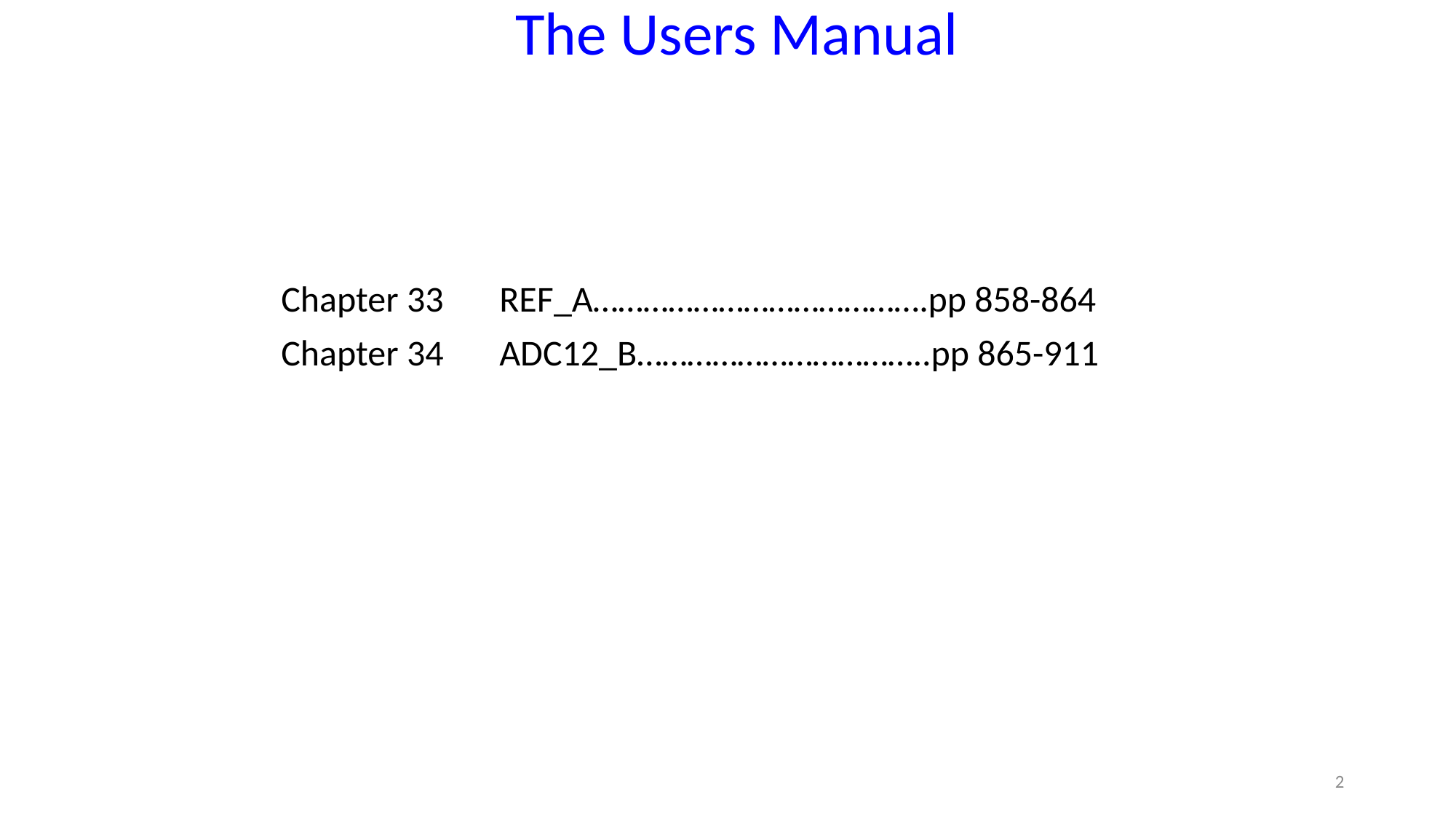

# The Users Manual
Chapter 33	REF_A………………………………….pp 858-864
Chapter 34	ADC12_B……………………………..pp 865-911

2